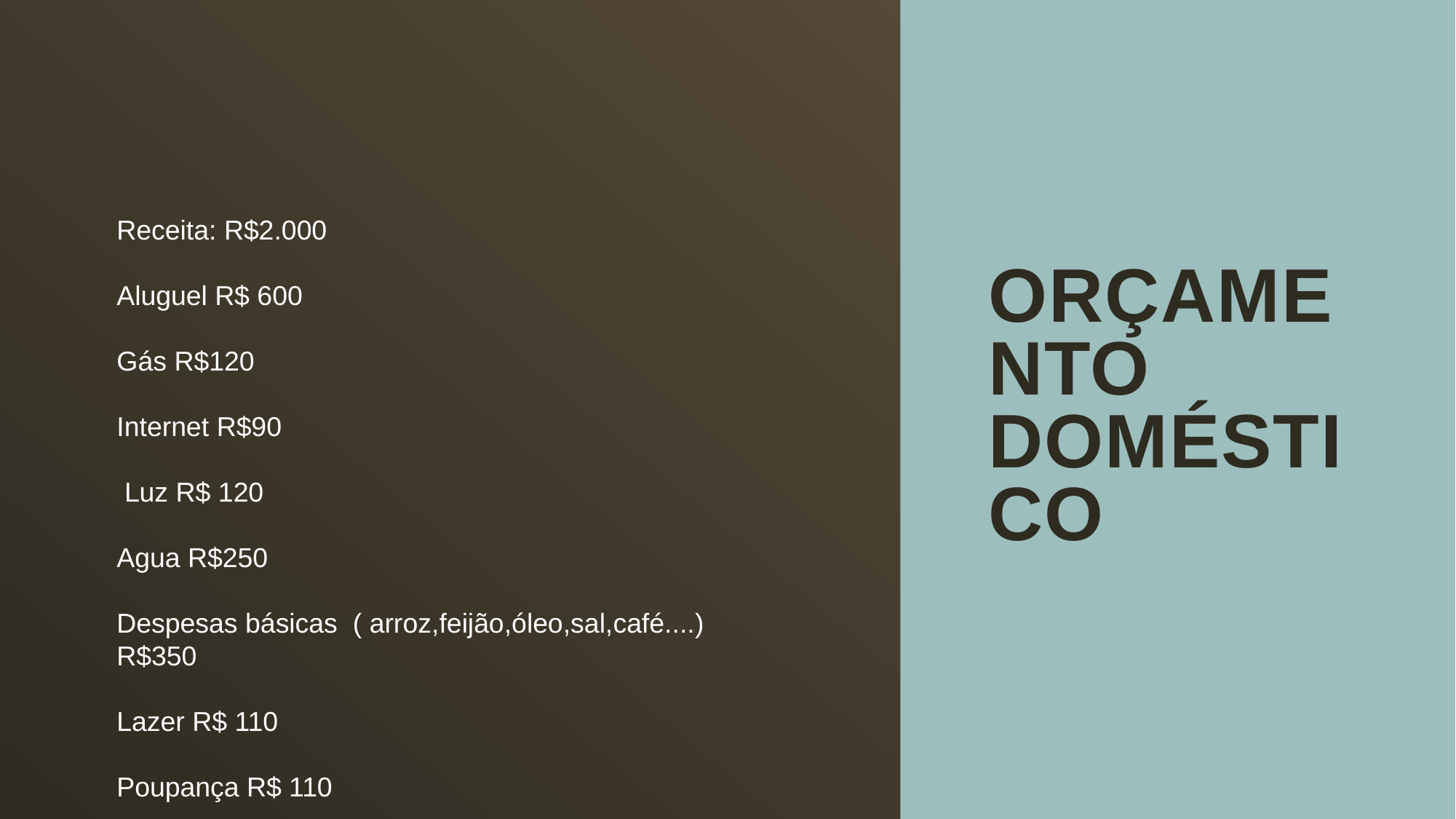

# Orçamento doméstico
Receita: R$2.000

Aluguel R$ 600

Gás R$120

Internet R$90

 Luz R$ 120

Agua R$250

Despesas básicas  ( arroz,feijão,óleo,sal,café....) R$350

Lazer R$ 110

Poupança R$ 110